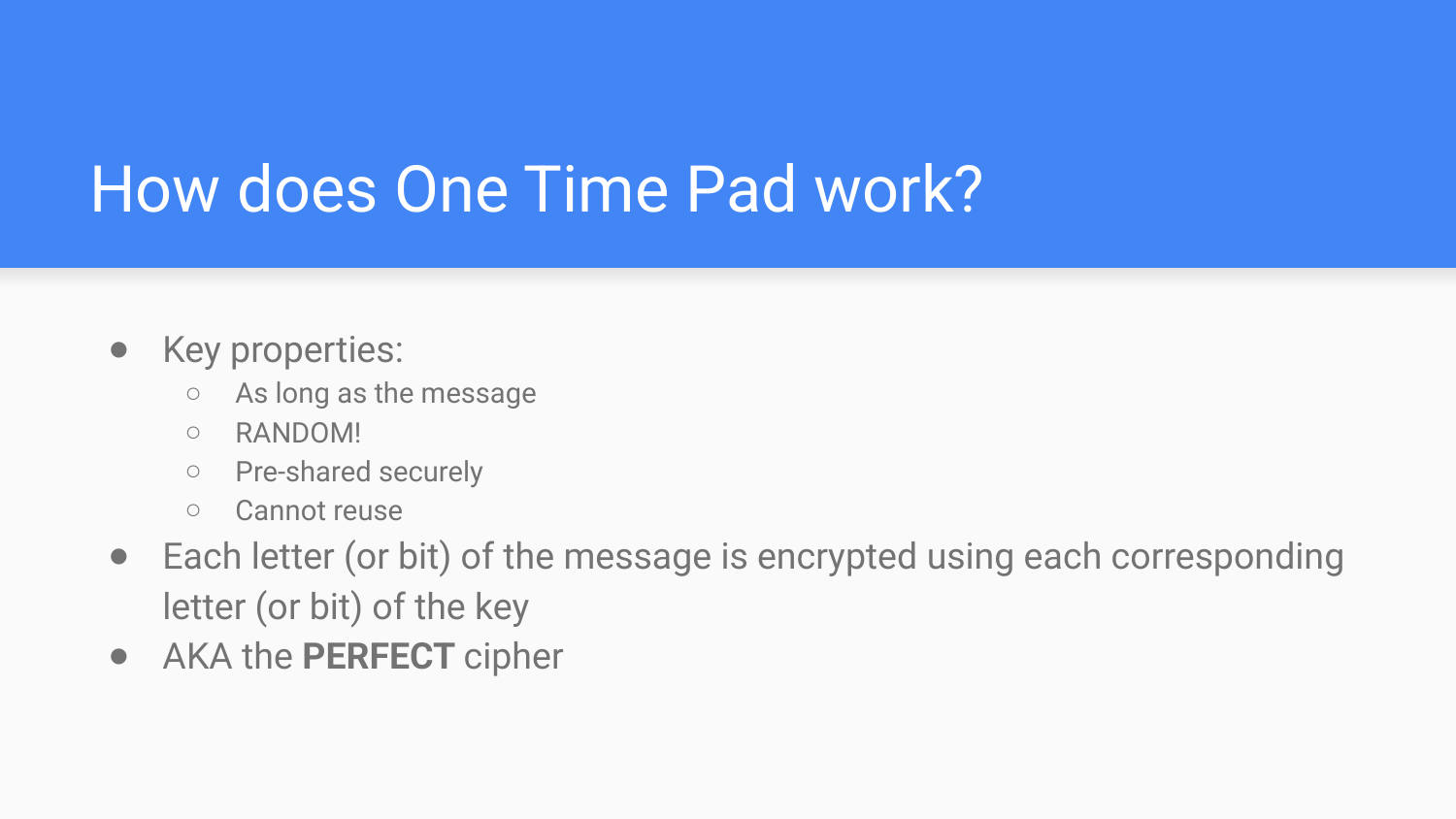

# How does One Time Pad work?
Key properties:
As long as the message
RANDOM!
Pre-shared securely
Cannot reuse
Each letter (or bit) of the message is encrypted using each corresponding letter (or bit) of the key
AKA the PERFECT cipher